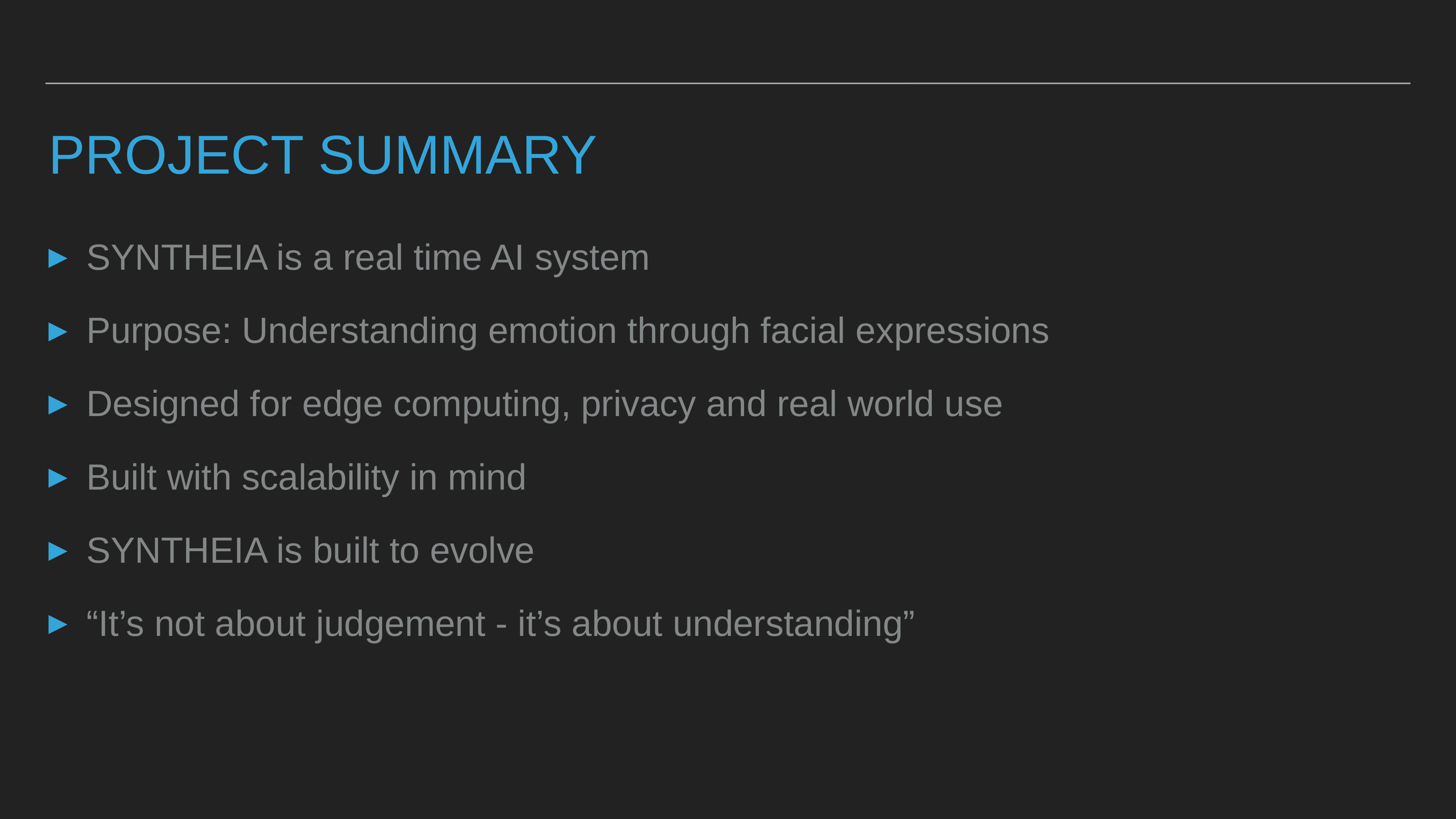

# Project summary
SYNTHEIA is a real time AI system
Purpose: Understanding emotion through facial expressions
Designed for edge computing, privacy and real world use
Built with scalability in mind
SYNTHEIA is built to evolve
“It’s not about judgement - it’s about understanding”